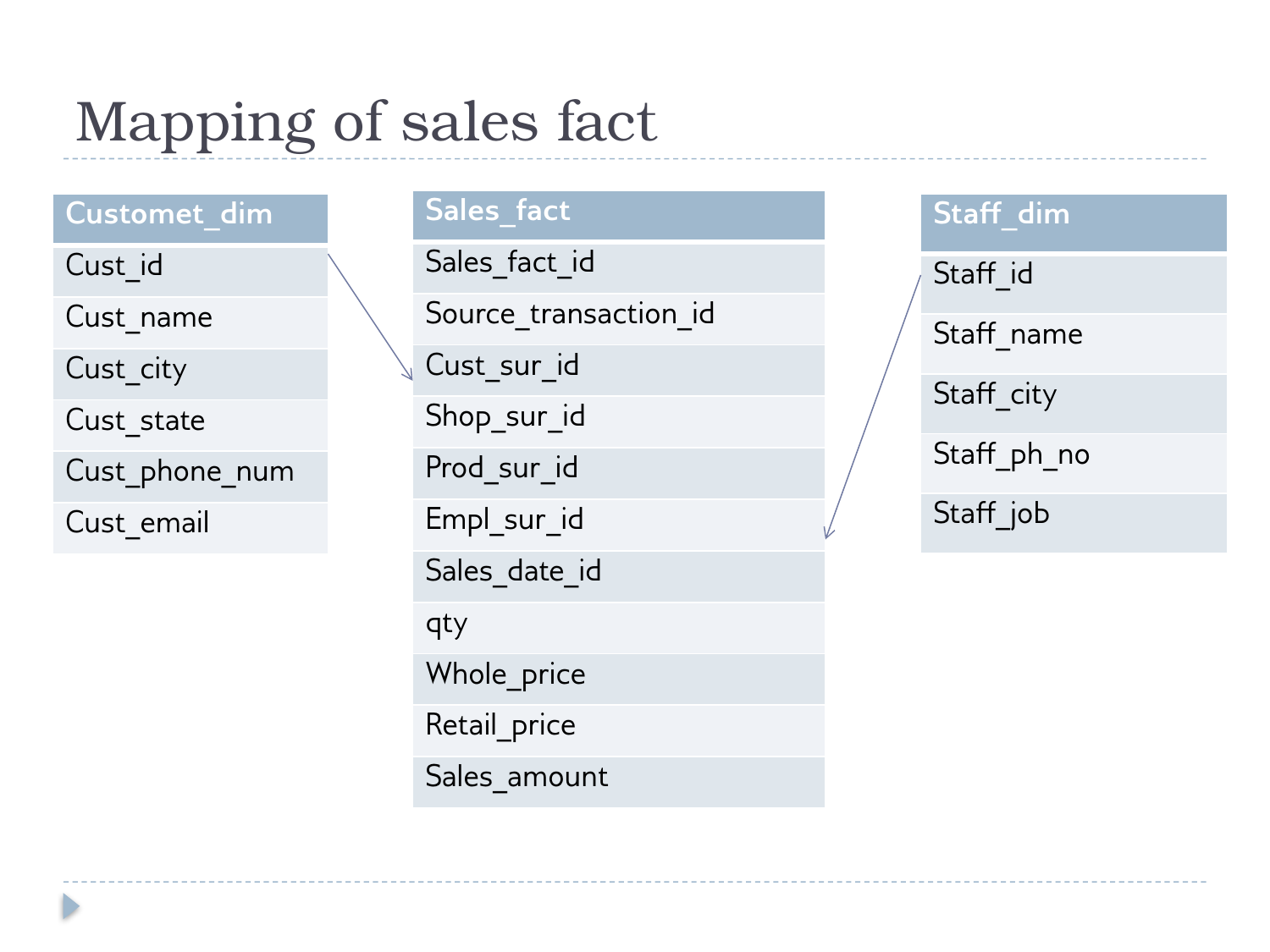

# Mapping of sales fact
| Sales\_fact |
| --- |
| Sales\_fact\_id |
| Source\_transaction\_id |
| Cust\_sur\_id |
| Shop\_sur\_id |
| Prod\_sur\_id |
| Empl\_sur\_id |
| Sales\_date\_id |
| qty |
| Whole\_price |
| Retail\_price |
| Sales\_amount |
| Customet\_dim |
| --- |
| Cust\_id |
| Cust\_name |
| Cust\_city |
| Cust\_state |
| Cust\_phone\_num |
| Cust\_email |
| Staff\_dim |
| --- |
| Staff\_id |
| Staff\_name |
| Staff\_city |
| Staff\_ph\_no |
| Staff\_job |